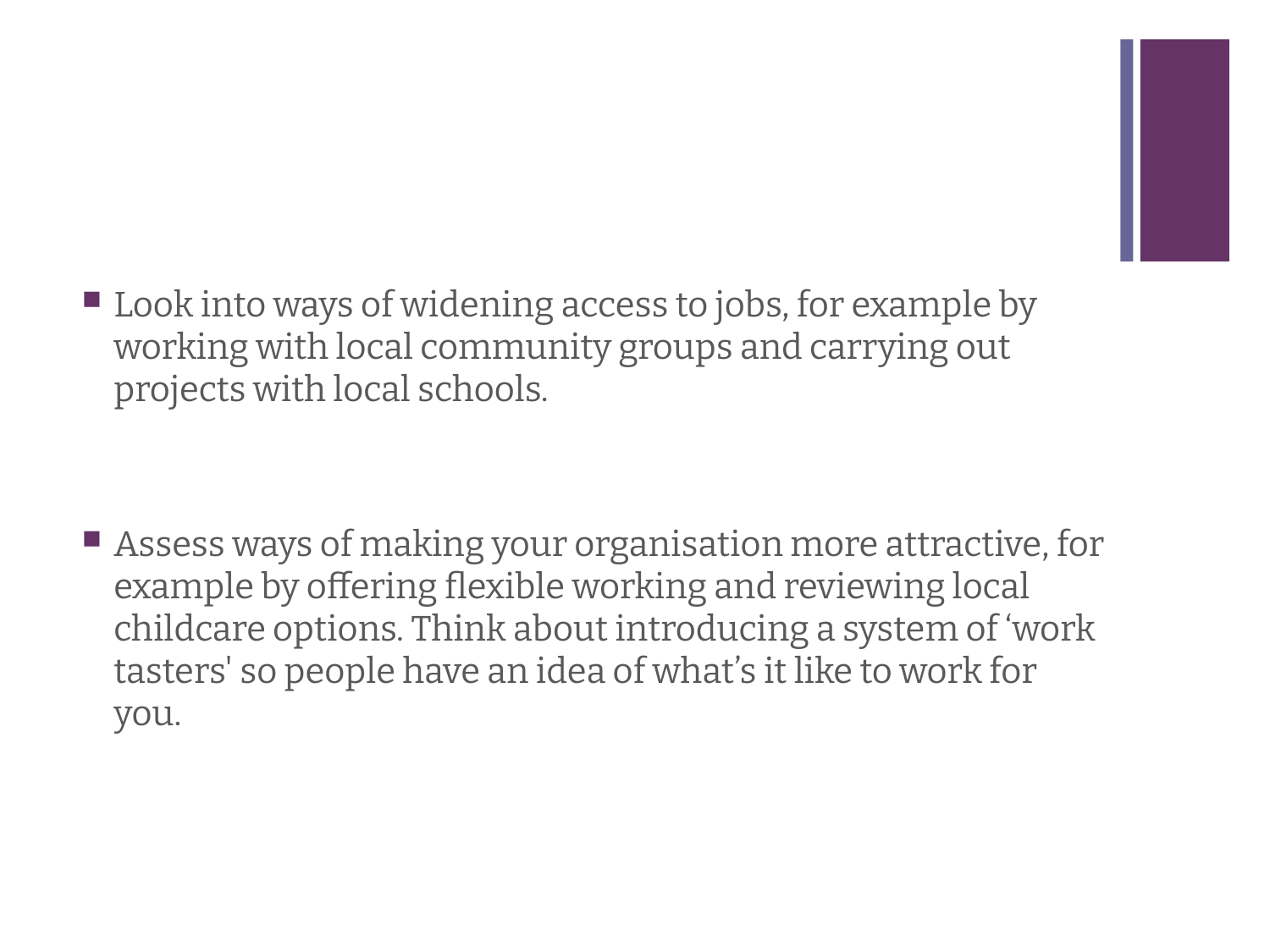

#
Look into ways of widening access to jobs, for example by working with local community groups and carrying out projects with local schools.

Assess ways of making your organisation more attractive, for example by offering flexible working and reviewing local childcare options. Think about introducing a system of ‘work tasters' so people have an idea of what’s it like to work for you.